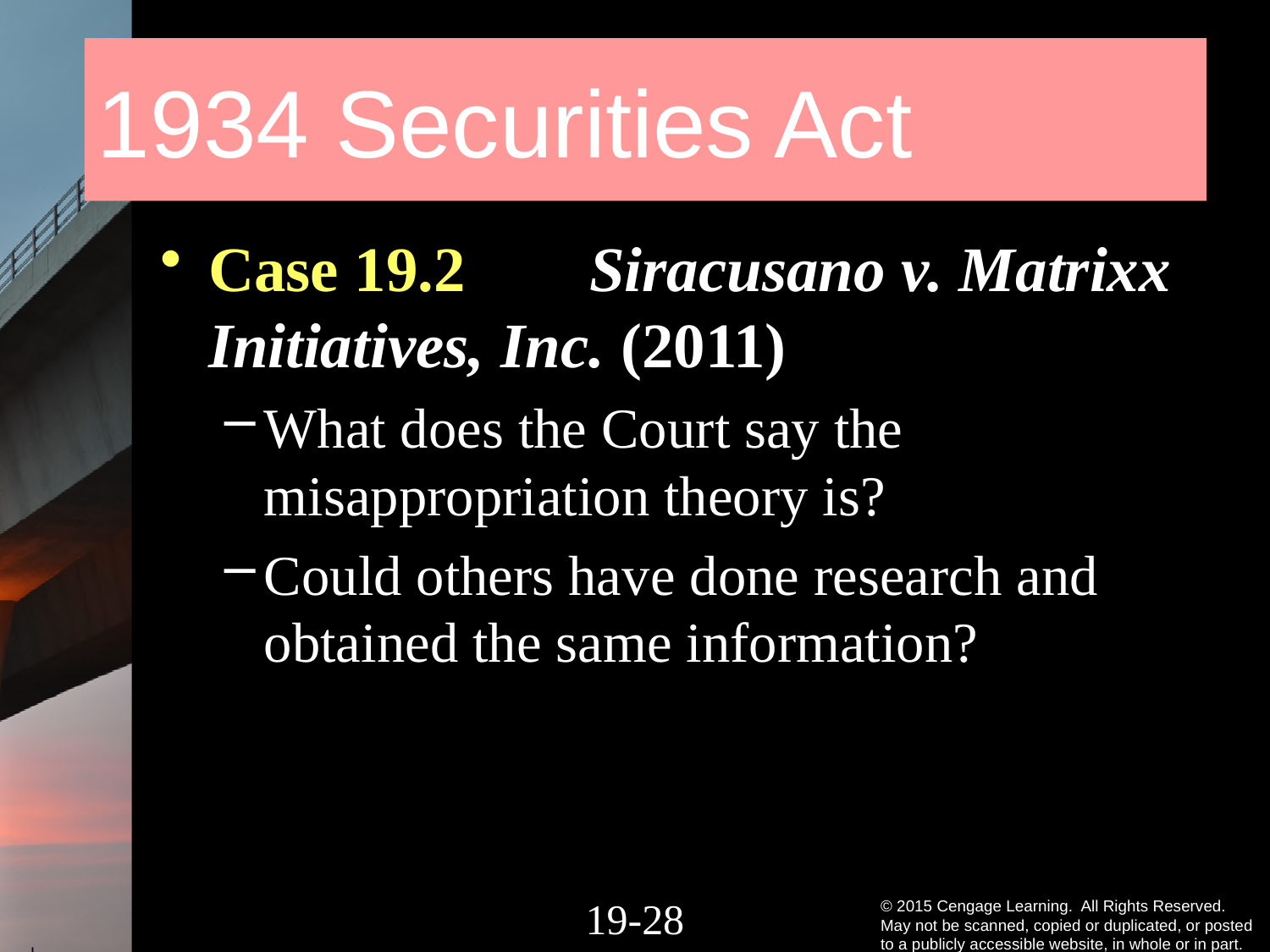

# 1934 Securities Act
Case 19.2	Siracusano v. Matrixx Initiatives, Inc. (2011)
What does the Court say the misappropriation theory is?
Could others have done research and obtained the same information?
19-28